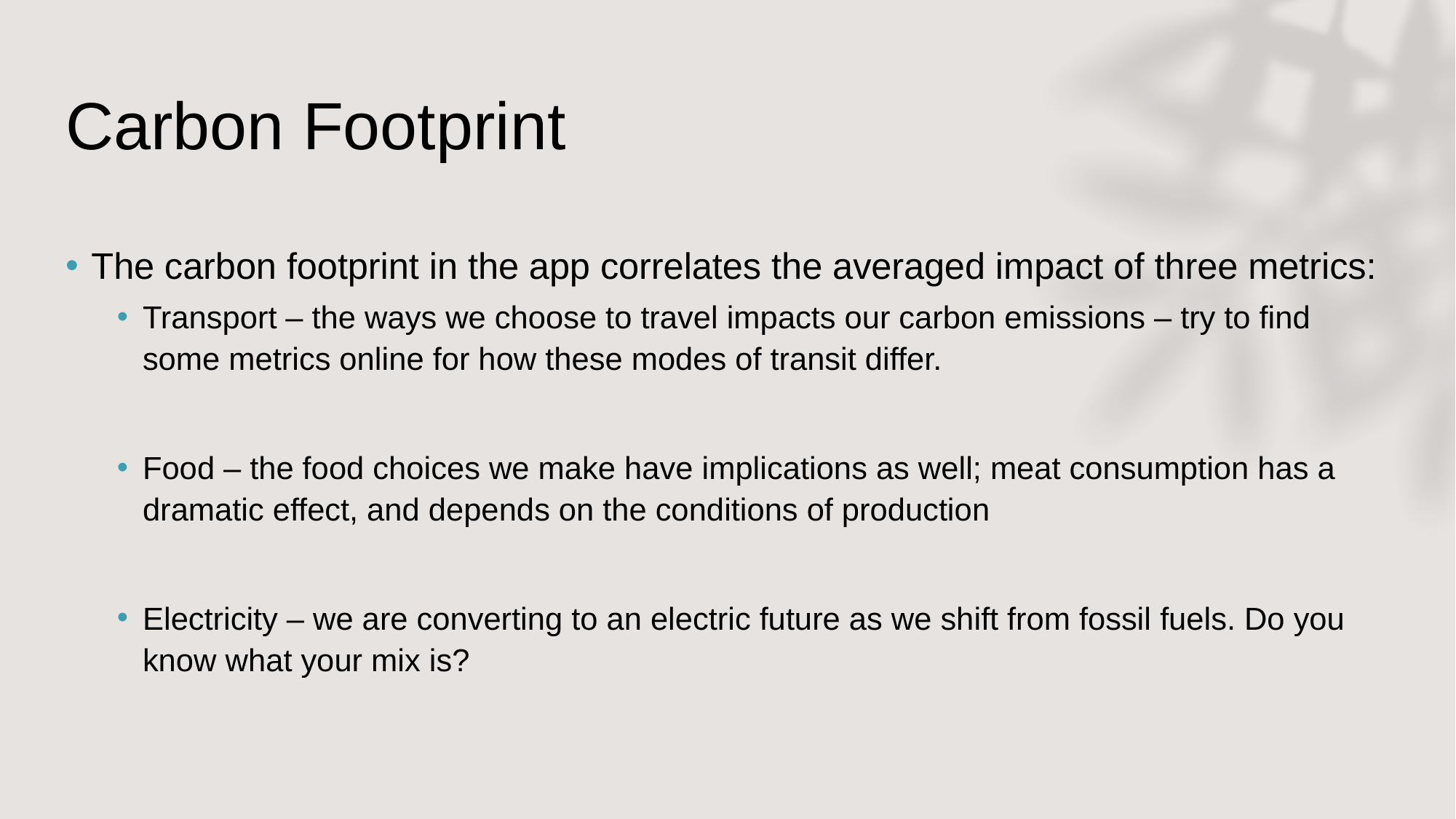

# Carbon Footprint
The carbon footprint in the app correlates the averaged impact of three metrics:
Transport – the ways we choose to travel impacts our carbon emissions – try to find some metrics online for how these modes of transit differ.

Food – the food choices we make have implications as well; meat consumption has a dramatic effect, and depends on the conditions of production

Electricity – we are converting to an electric future as we shift from fossil fuels. Do you know what your mix is?